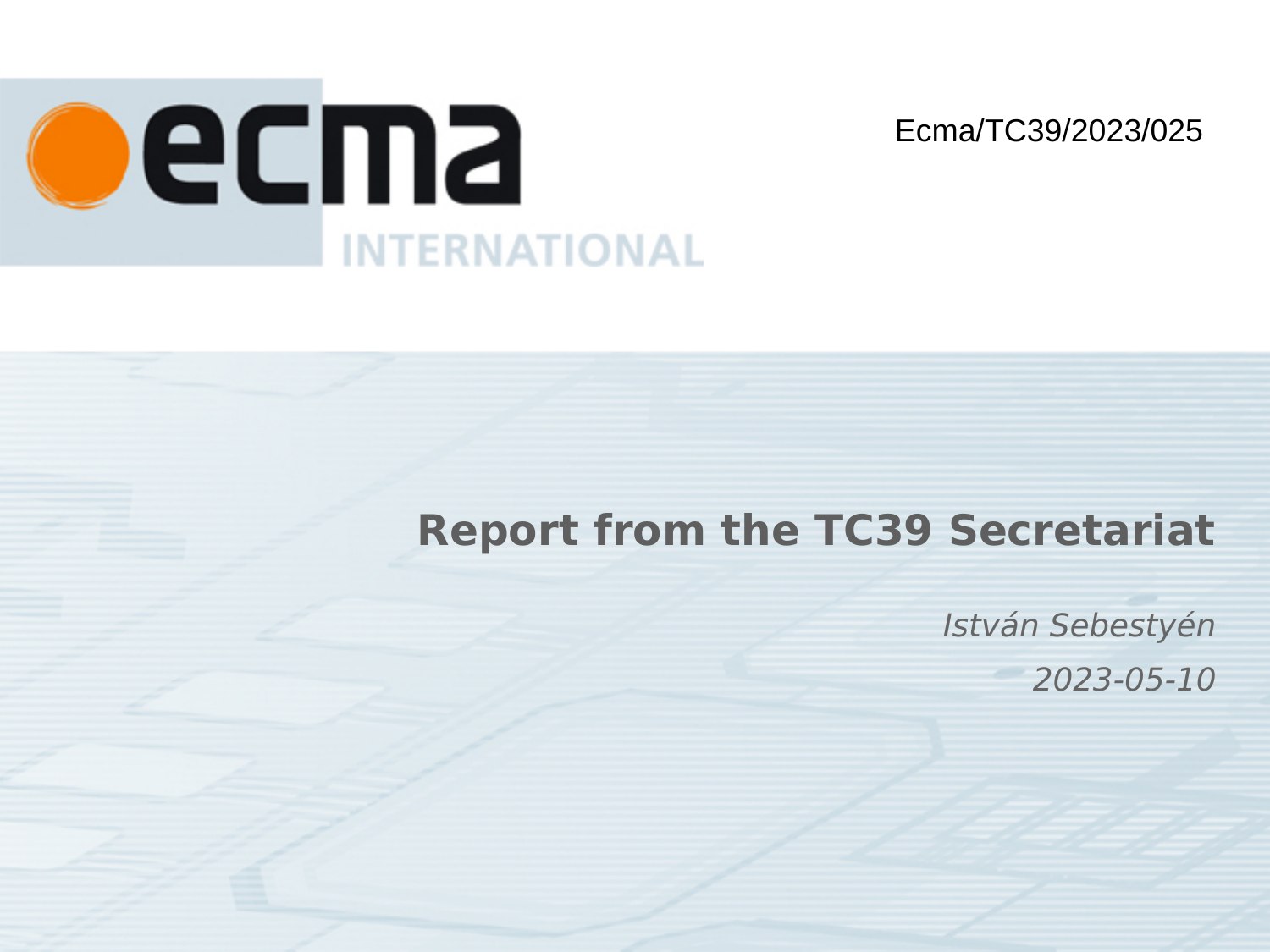

Ecma/TC39/2023/025
# Report from the TC39 Secretariat
István Sebestyén
2023-05-10